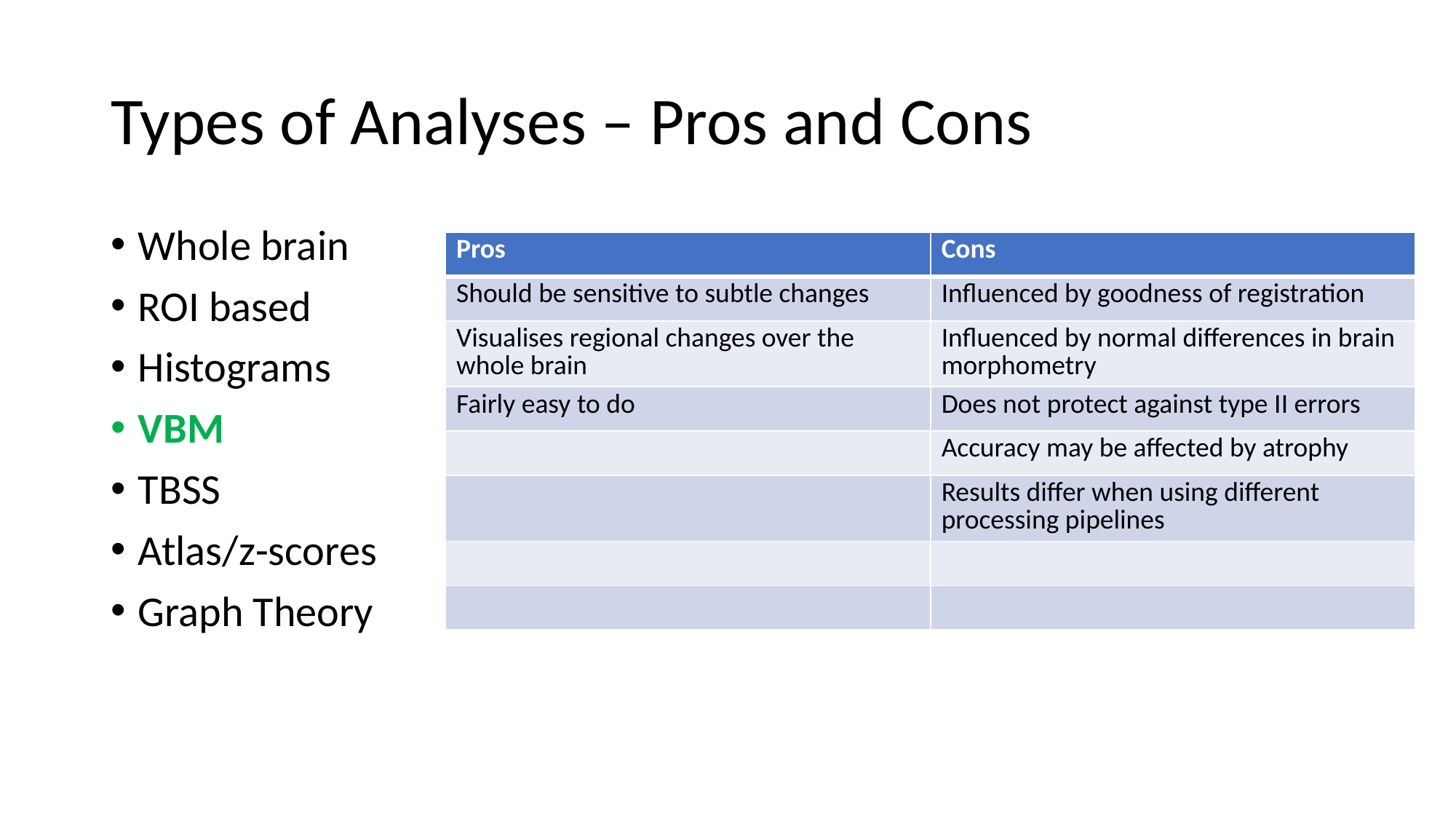

# Types of Analyses – Pros and Cons
Whole brain
ROI based
Histograms
VBM
TBSS
Atlas/z-scores
Graph Theory
| Pros | Cons |
| --- | --- |
| Should be sensitive to subtle changes | Influenced by goodness of registration |
| Visualises regional changes over the whole brain | Influenced by normal differences in brain morphometry |
| Fairly easy to do | Does not protect against type II errors |
|  | Accuracy may be affected by atrophy |
|  | Results differ when using different processing pipelines |
|  |  |
|  |  |